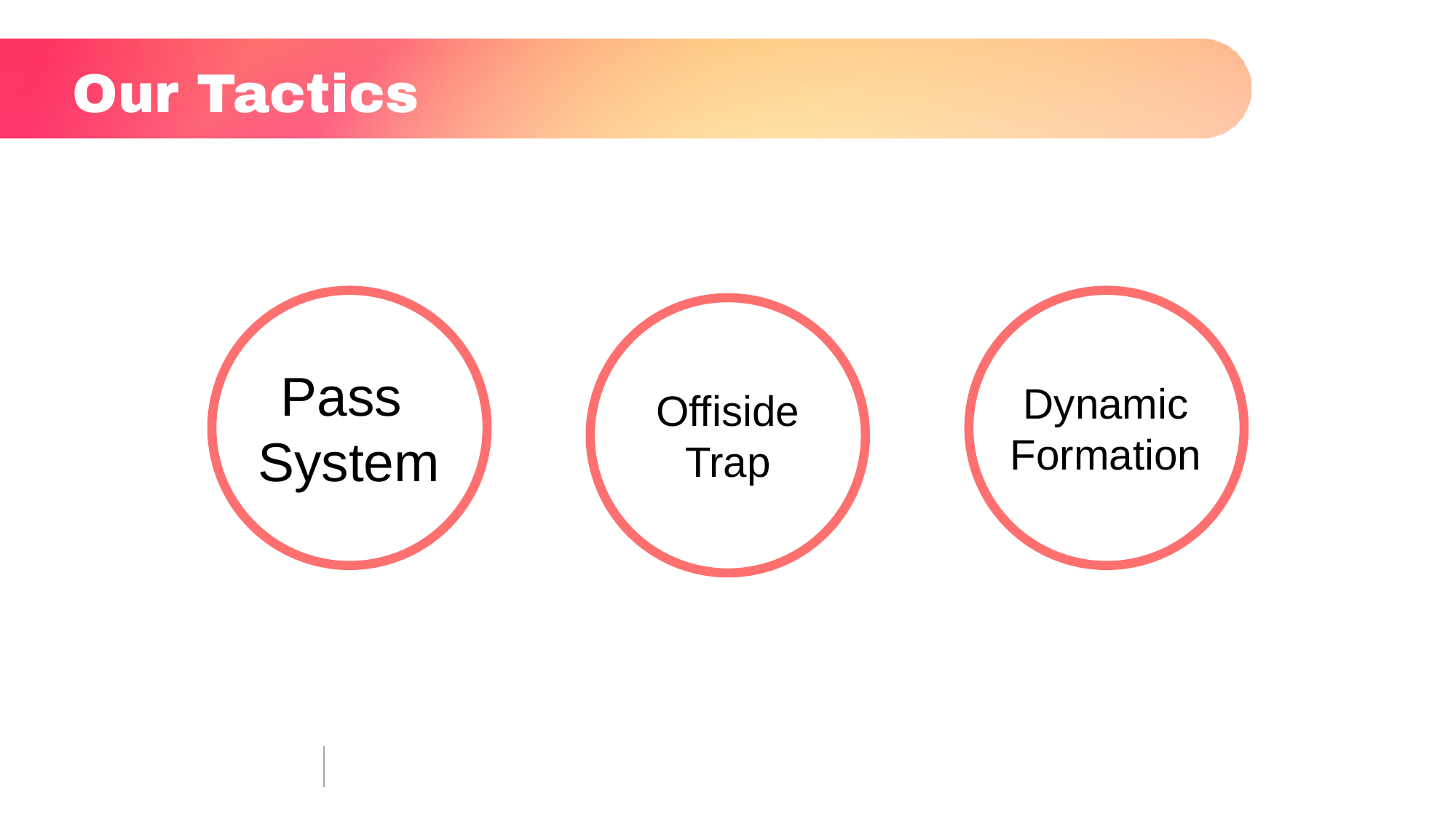

# Our Tactics

Pass
System
Dynamic
Formation
Offiside
Trap